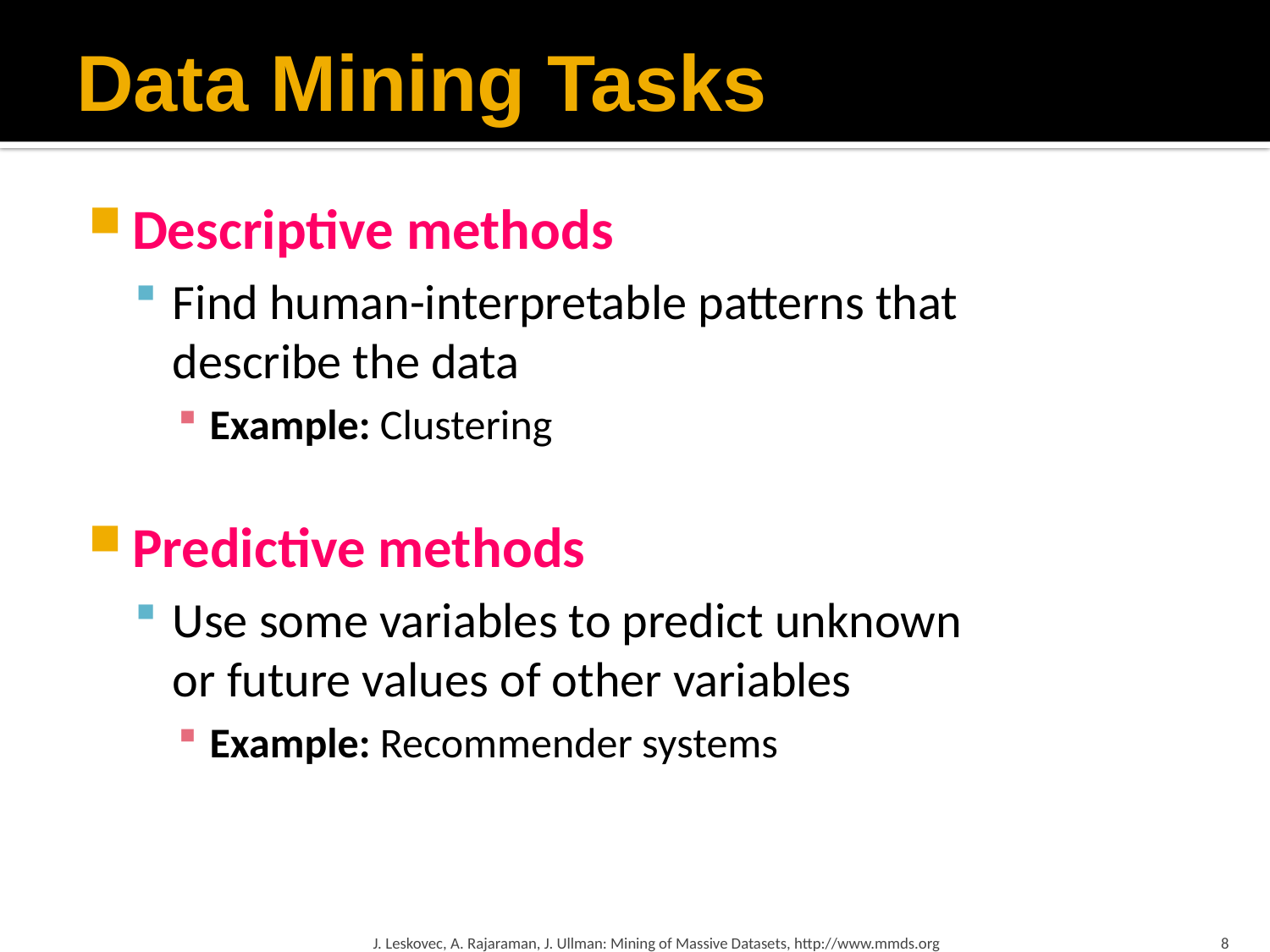

# Data Mining Tasks
Descriptive methods
Find human-interpretable patterns that
describe the data
Example: Clustering

Predictive methods
Use some variables to predict unknown
or future values of other variables
Example: Recommender systems

J. Leskovec, A. Rajaraman, J. Ullman: Mining of Massive Datasets, http://www.mmds.org
8